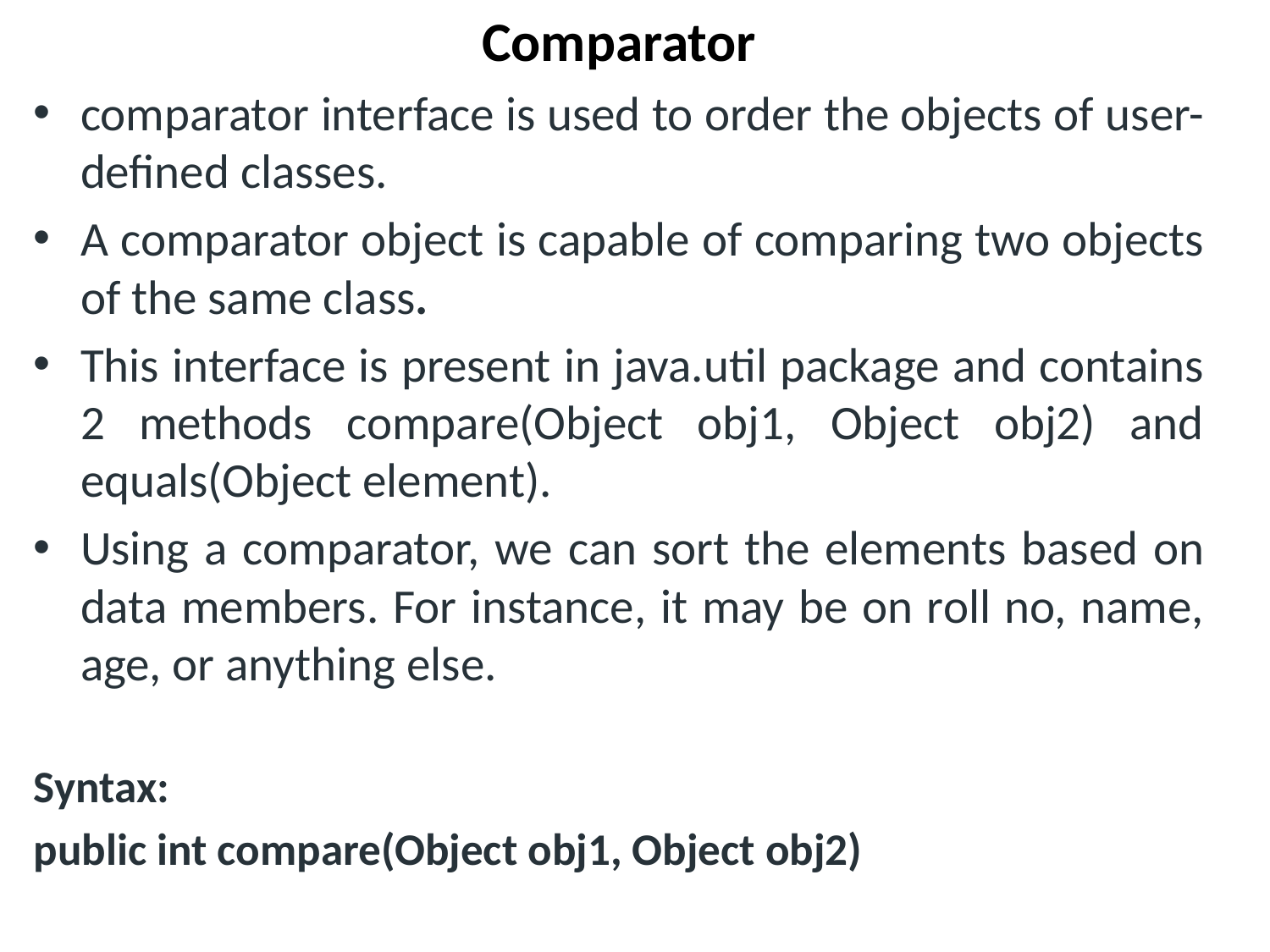

Comparator
comparator interface is used to order the objects of user-defined classes.
A comparator object is capable of comparing two objects of the same class.
This interface is present in java.util package and contains 2 methods compare(Object obj1, Object obj2) and equals(Object element).
Using a comparator, we can sort the elements based on data members. For instance, it may be on roll no, name, age, or anything else.

Syntax:
public int compare(Object obj1, Object obj2)